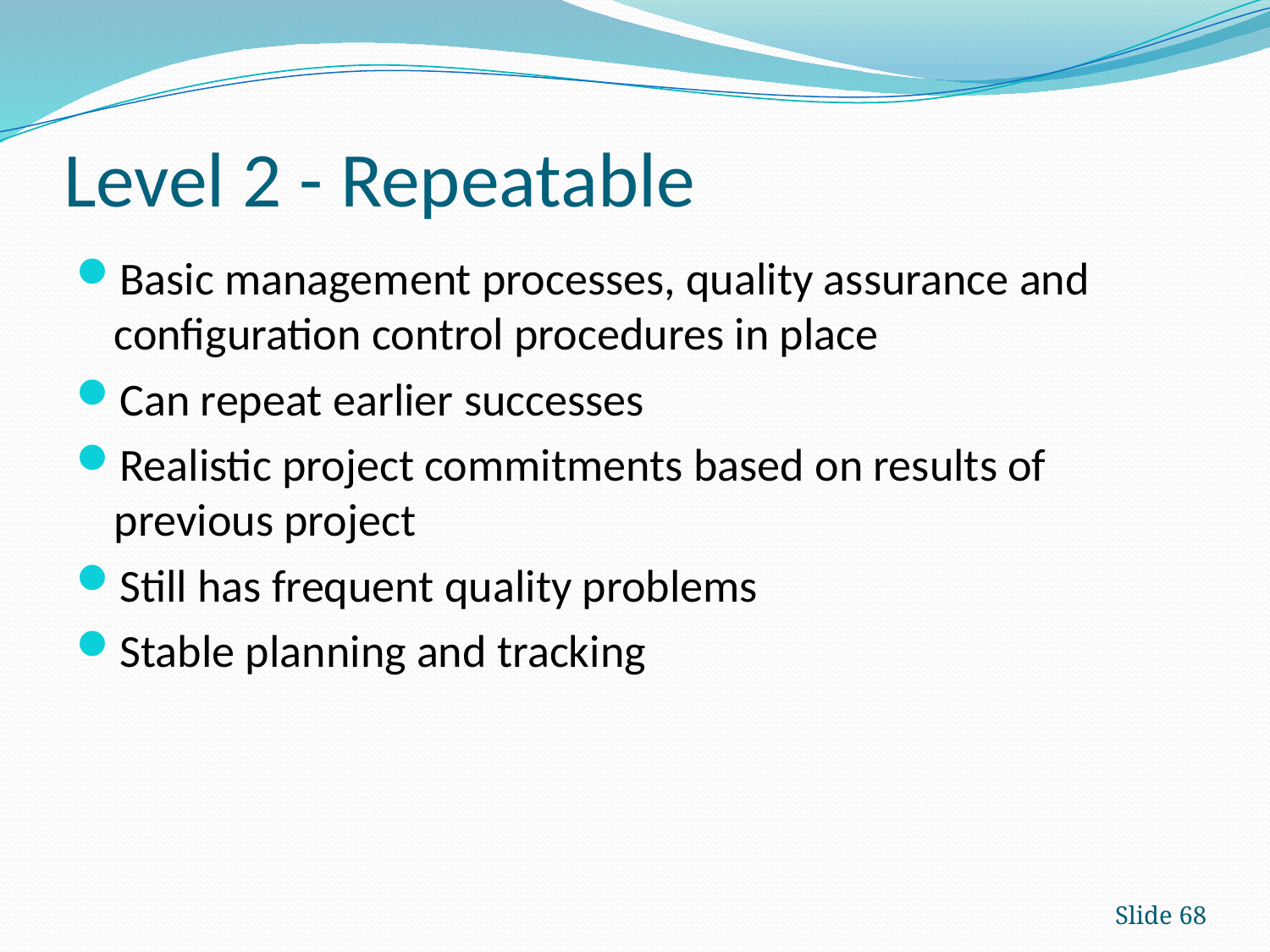

# Level 2 - Repeatable
Basic management processes, quality assurance and configuration control procedures in place
Can repeat earlier successes
Realistic project commitments based on results of previous project
Still has frequent quality problems
Stable planning and tracking
Slide 68